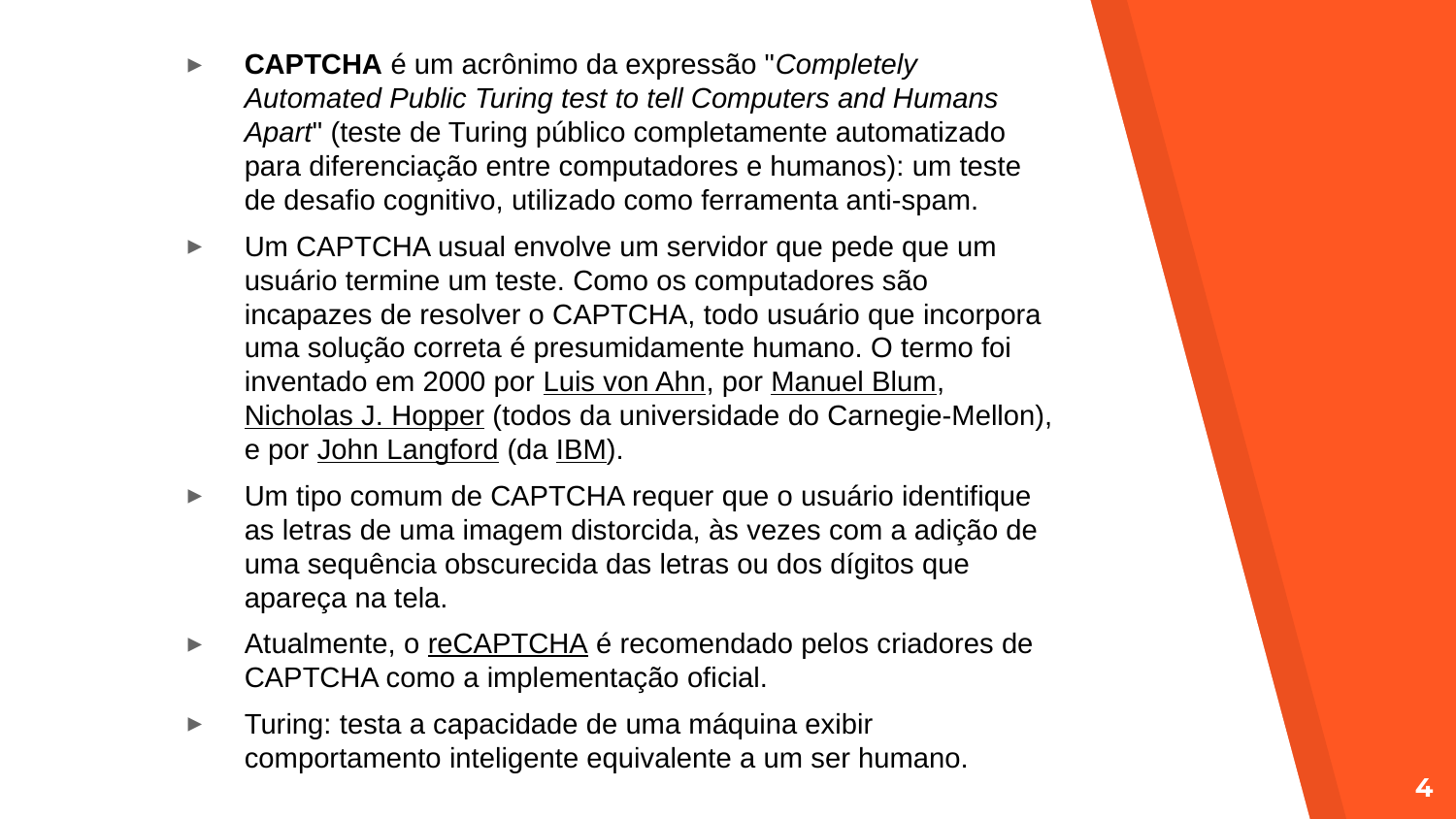

CAPTCHA é um acrônimo da expressão "Completely Automated Public Turing test to tell Computers and Humans Apart" (teste de Turing público completamente automatizado para diferenciação entre computadores e humanos): um teste de desafio cognitivo, utilizado como ferramenta anti-spam.
Um CAPTCHA usual envolve um servidor que pede que um usuário termine um teste. Como os computadores são incapazes de resolver o CAPTCHA, todo usuário que incorpora uma solução correta é presumidamente humano. O termo foi inventado em 2000 por Luis von Ahn, por Manuel Blum, Nicholas J. Hopper (todos da universidade do Carnegie-Mellon), e por John Langford (da IBM).
Um tipo comum de CAPTCHA requer que o usuário identifique as letras de uma imagem distorcida, às vezes com a adição de uma sequência obscurecida das letras ou dos dígitos que apareça na tela.
Atualmente, o reCAPTCHA é recomendado pelos criadores de CAPTCHA como a implementação oficial.
Turing: testa a capacidade de uma máquina exibir comportamento inteligente equivalente a um ser humano.
4